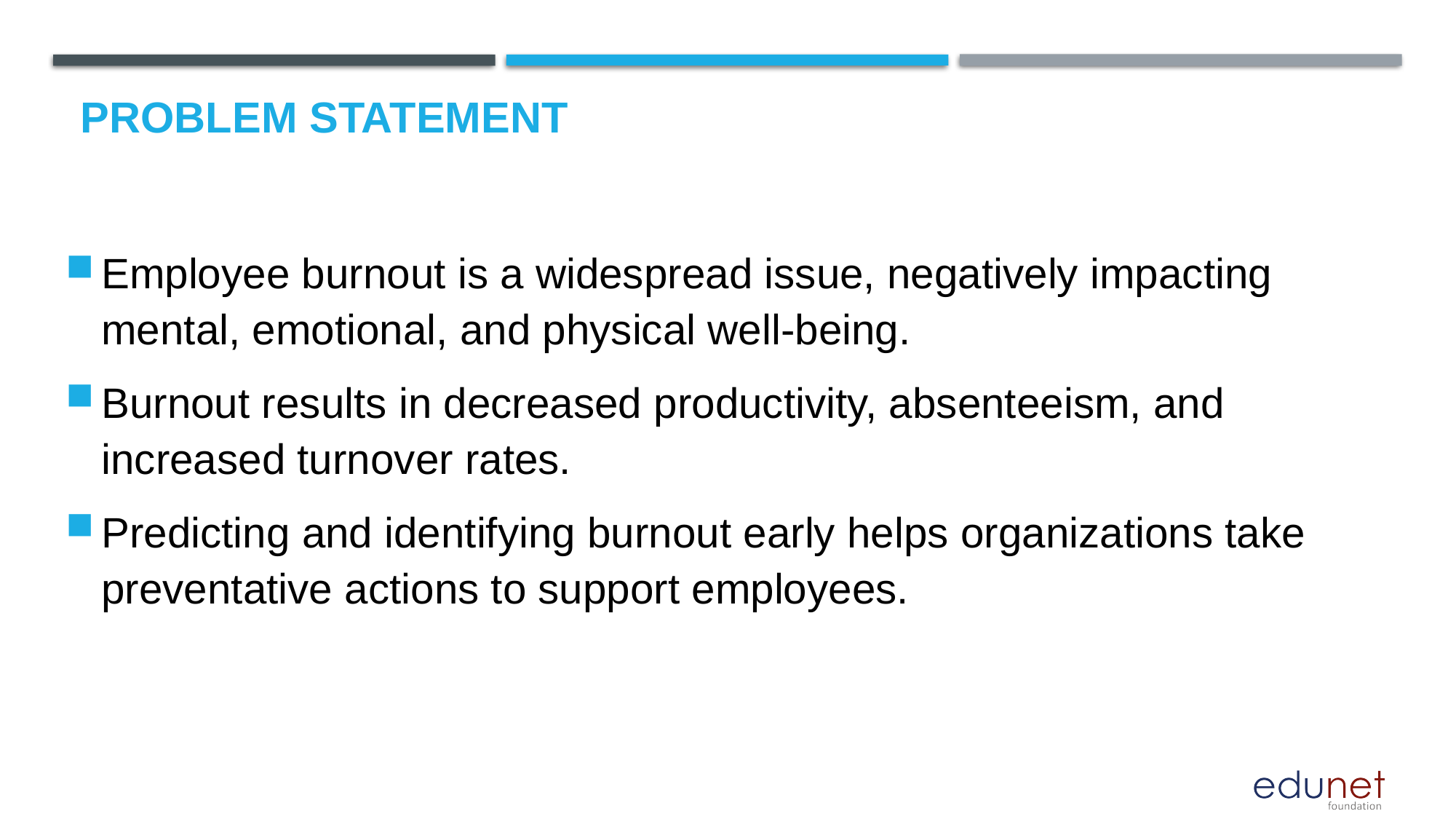

# Problem Statement
Employee burnout is a widespread issue, negatively impacting mental, emotional, and physical well-being.
Burnout results in decreased productivity, absenteeism, and increased turnover rates.
Predicting and identifying burnout early helps organizations take preventative actions to support employees.